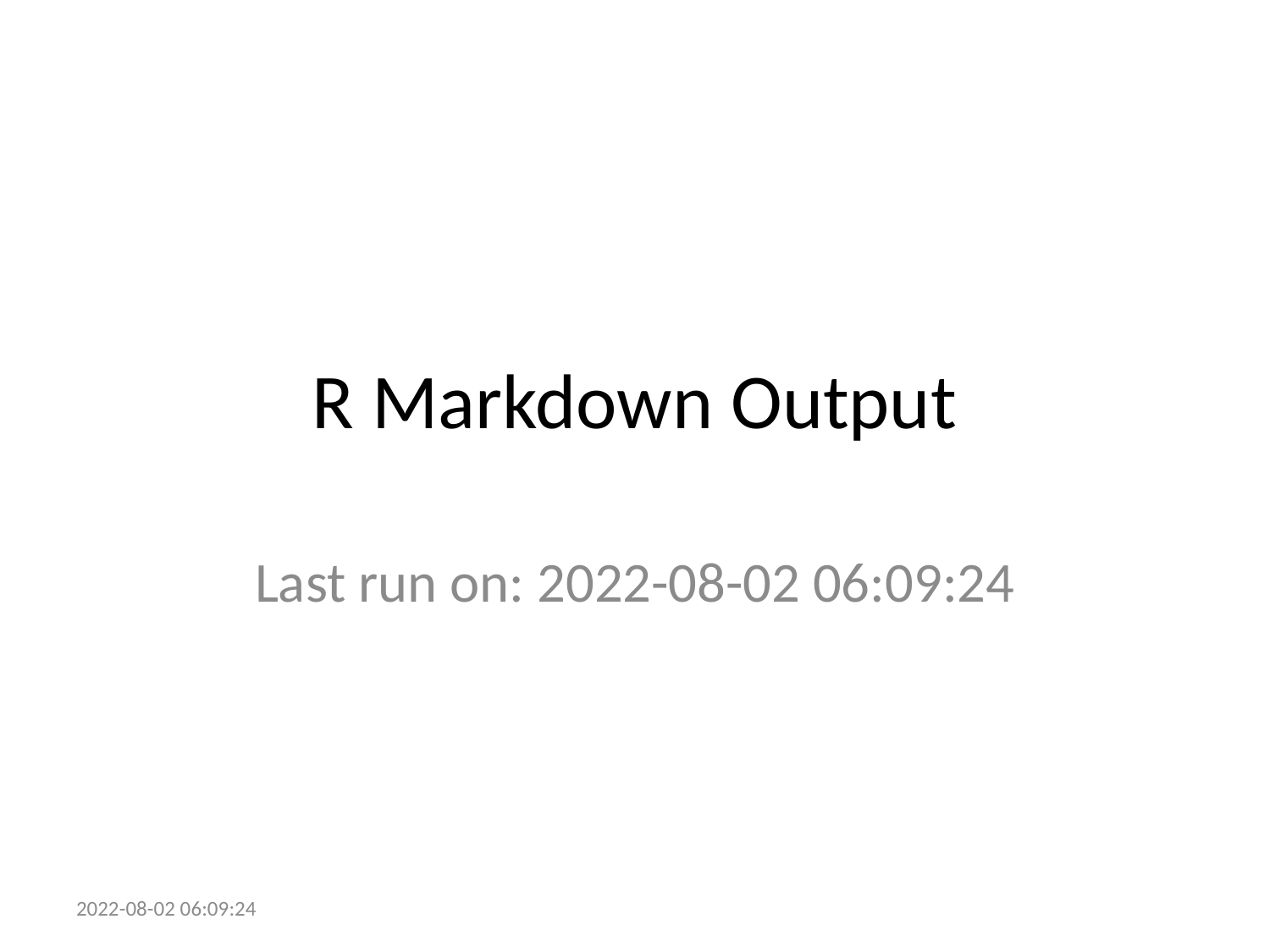

# R Markdown Output
Last run on: 2022-08-02 06:09:24
2022-08-02 06:09:24